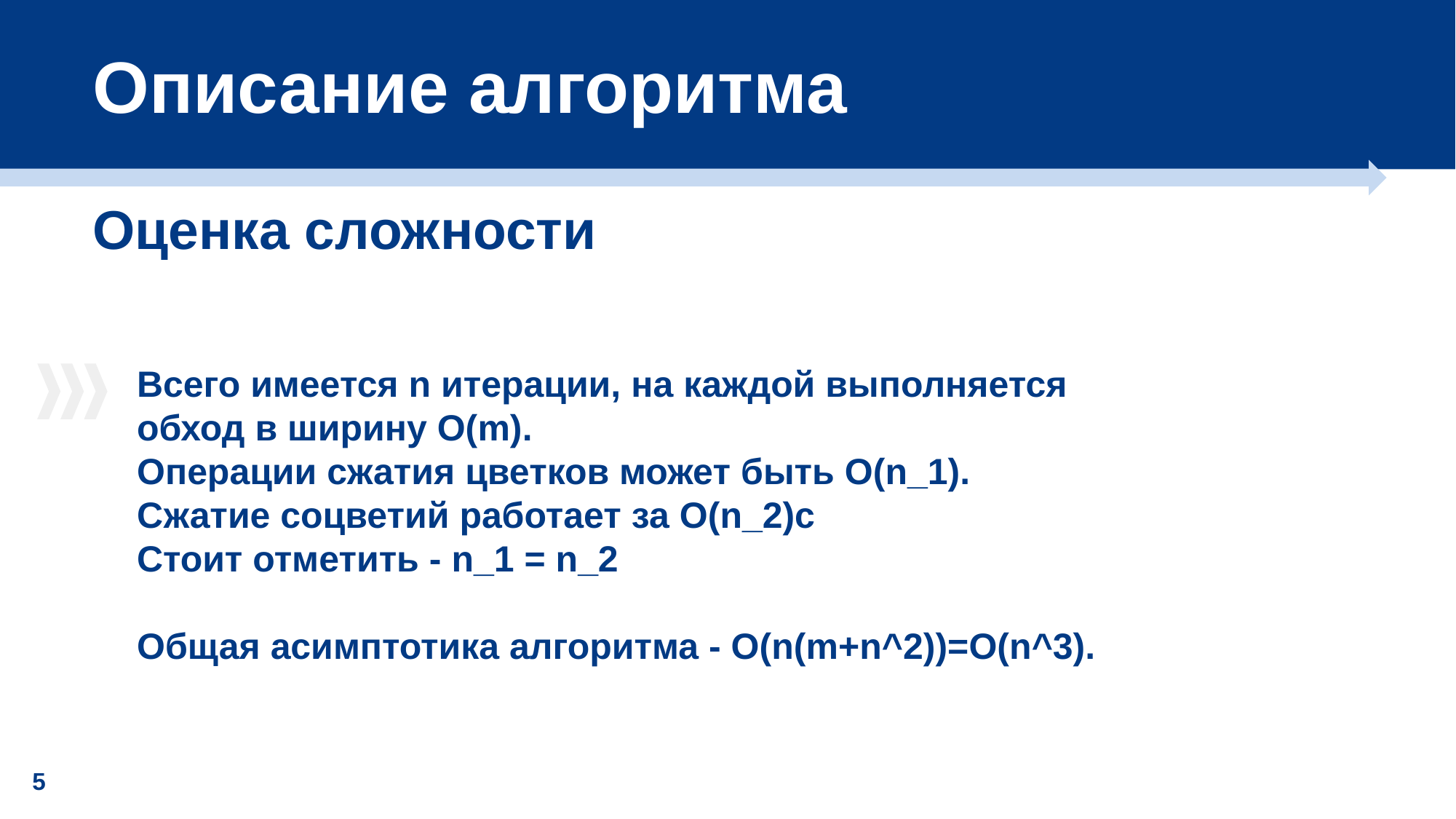

Описание алгоритма

Оценка сложности
Всего имеется n итерации, на каждой выполняется обход в ширину O(m).
Операции сжатия цветков может быть O(n_1).
Сжатие соцветий работает за O(n_2)с
Стоит отметить - n_1 = n_2
Общая асимптотика алгоритма - O(n(m+n^2))=O(n^3).

5